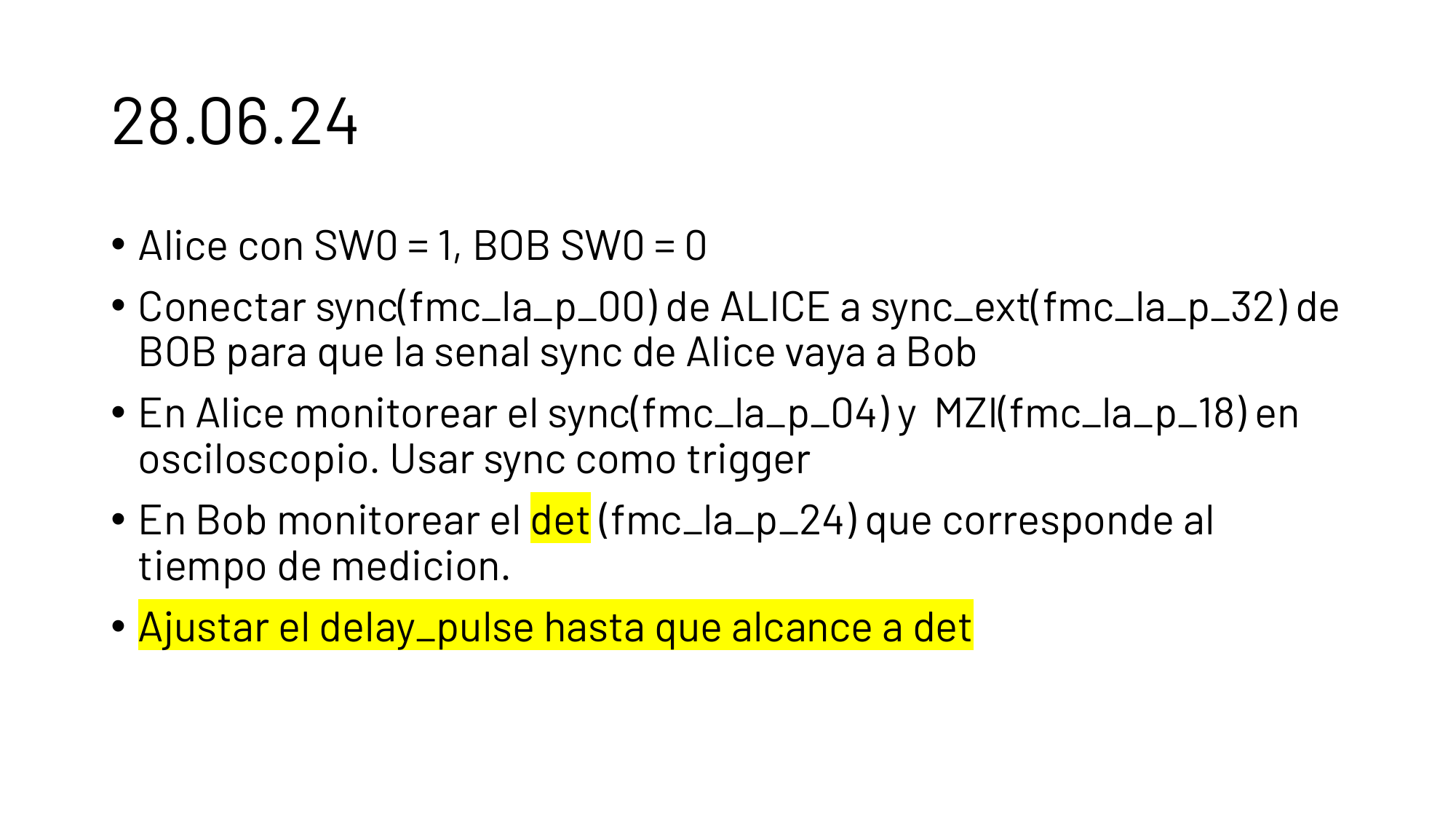

# 28.06.24
Alice con SW0 = 1, BOB SW0 = 0
Conectar sync(fmc_la_p_00) de ALICE a sync_ext(fmc_la_p_32) de BOB para que la senal sync de Alice vaya a Bob
En Alice monitorear el sync(fmc_la_p_04) y  MZI(fmc_la_p_18) en osciloscopio. Usar sync como trigger
En Bob monitorear el det (fmc_la_p_24) que corresponde al tiempo de medicion.
Ajustar el delay_pulse hasta que alcance a det